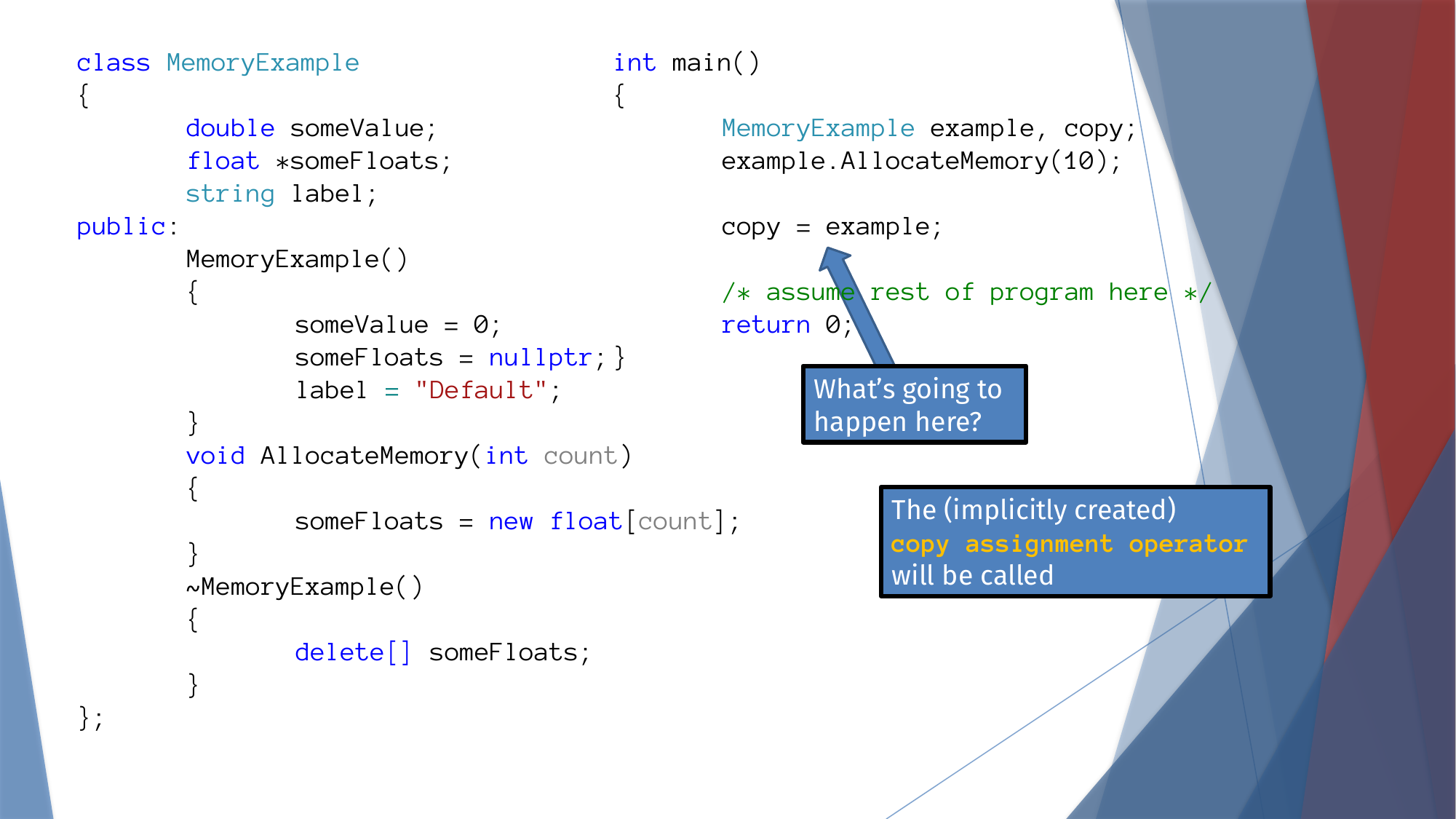

class MemoryExample
{
	double someValue;
	float *someFloats;
	string label;
public:
	MemoryExample()
	{
		someValue = 0;
		someFloats = nullptr;
		label = "Default";
	}
	void AllocateMemory(int count)
	{
		someFloats = new float[count];
	}
	~MemoryExample()
	{
		delete[] someFloats;
	}
};
int main()
{
	MemoryExample example, copy;
	example.AllocateMemory(10);

	copy = example;

	/* assume rest of program here */
	return 0;
}

What’s going to happen here?
The (implicitly created)
copy assignment operator will be called